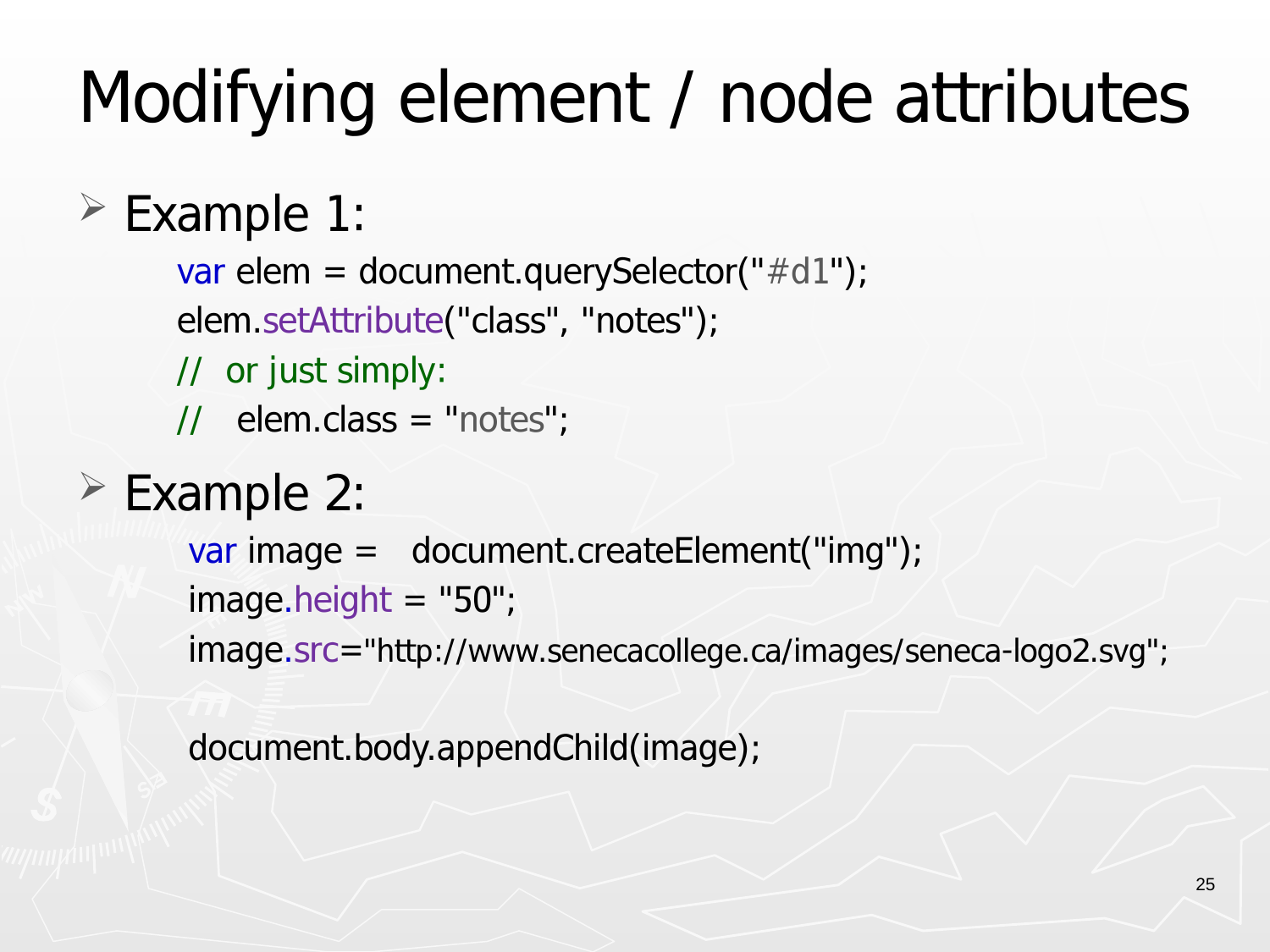

# Modifying element / node attributes
Example 1:
    var elem = document.querySelector("#d1");
    elem.setAttribute("class", "notes");
    //  or just simply:
    //   elem.class = "notes";

Example 2:
var image =   document.createElement("img");
image.height = "50";
image.src="http://www.senecacollege.ca/images/seneca-logo2.svg";

document.body.appendChild(image);
25